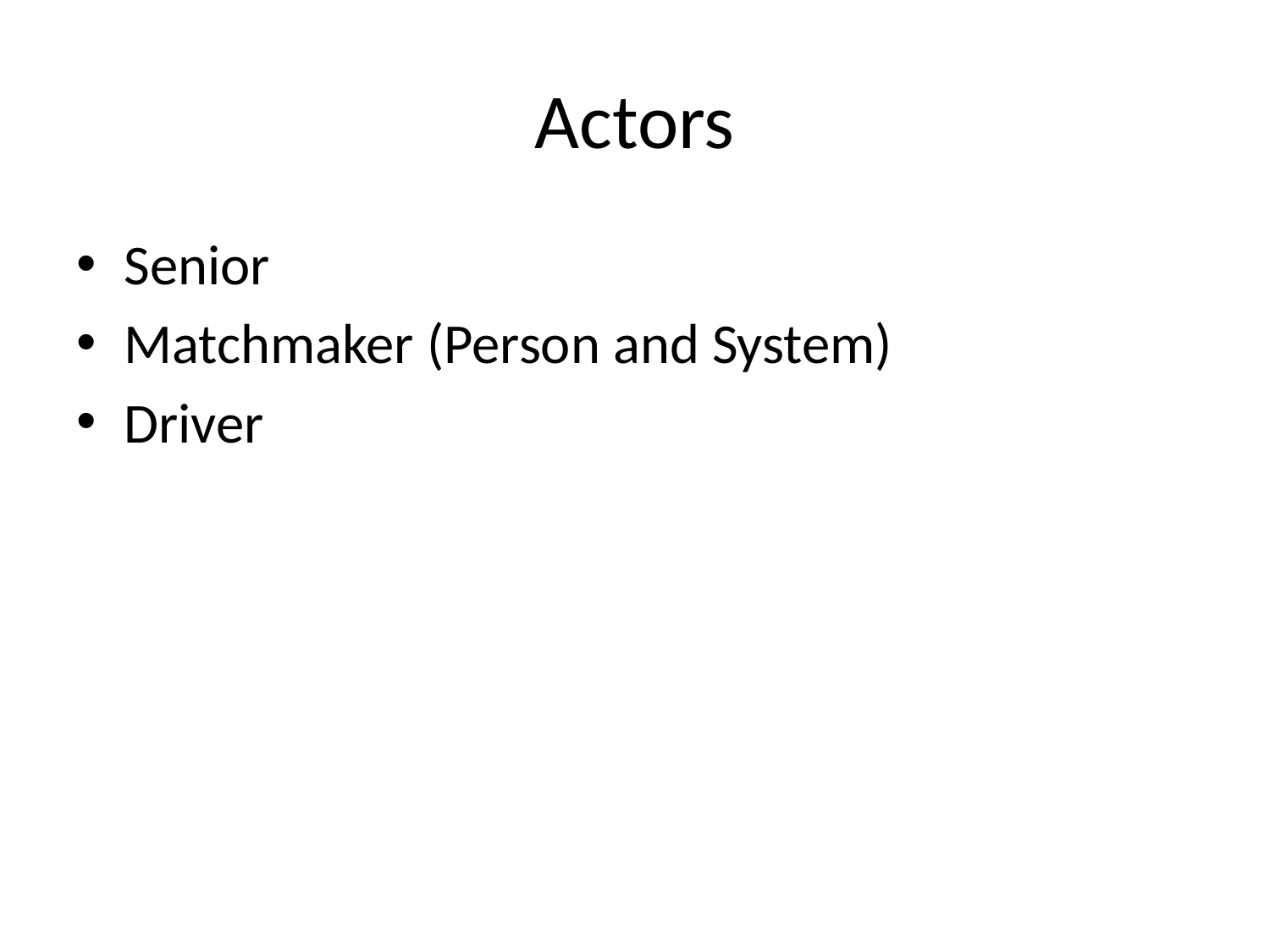

# Actors
Senior
Matchmaker (Person and System)
Driver